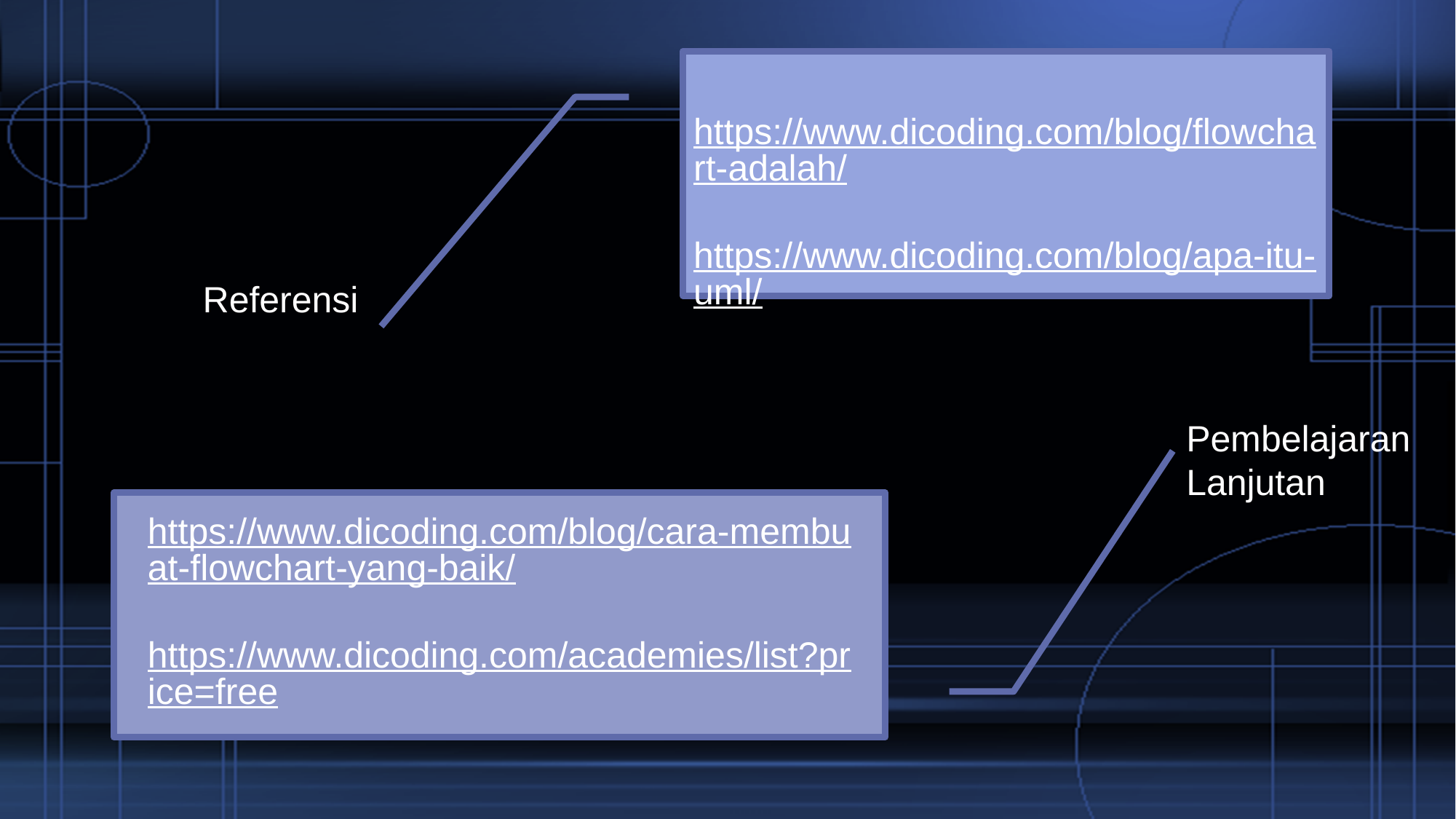

https://www.dicoding.com/blog/flowchart-adalah/

https://www.dicoding.com/blog/apa-itu-uml/

Referensi
Pembelajaran Lanjutan

https://www.dicoding.com/blog/cara-membuat-flowchart-yang-baik/

https://www.dicoding.com/academies/list?price=free